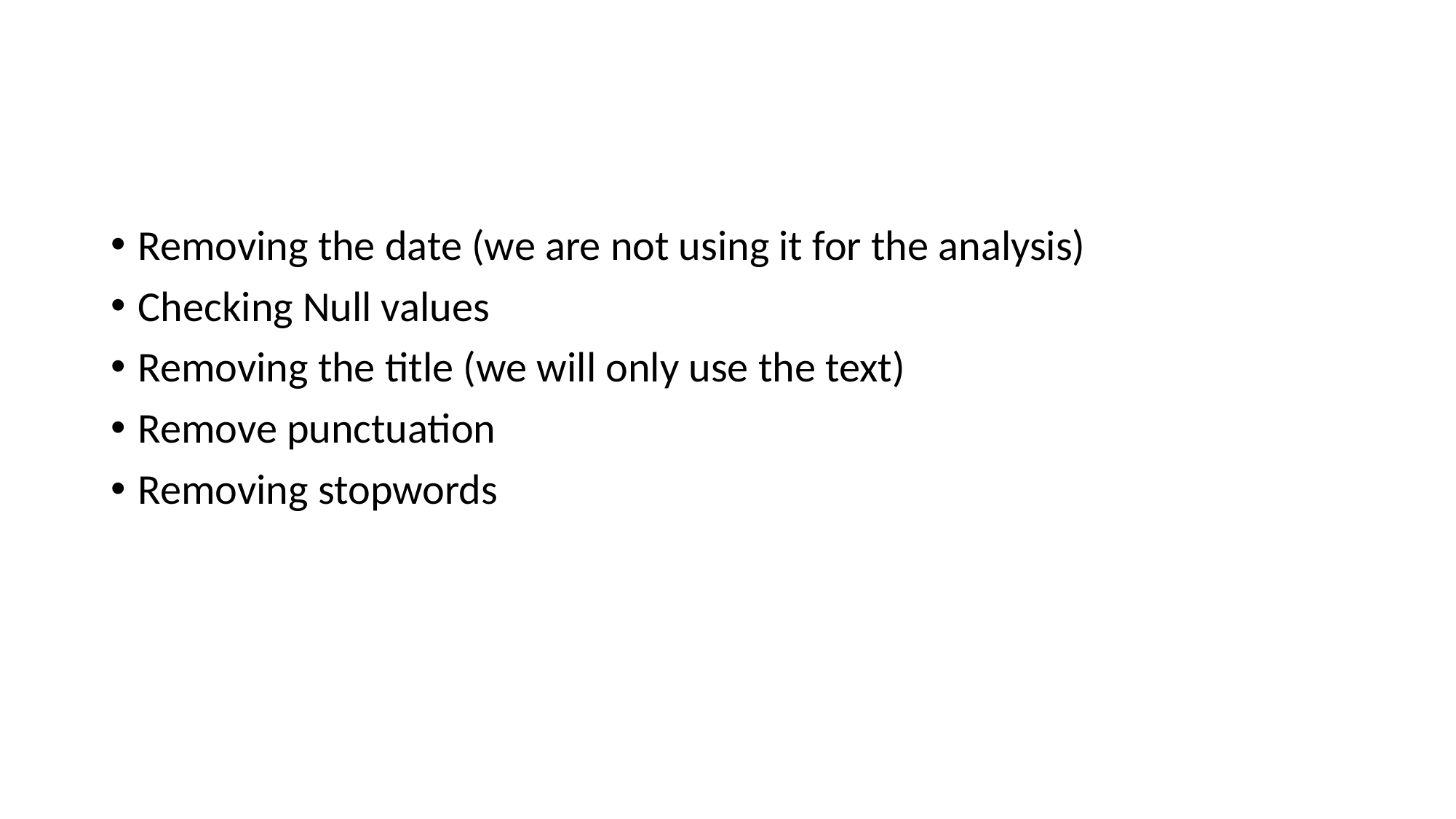

Removing the date (we are not using it for the analysis)
Checking Null values
Removing the title (we will only use the text)
Remove punctuation
Removing stopwords